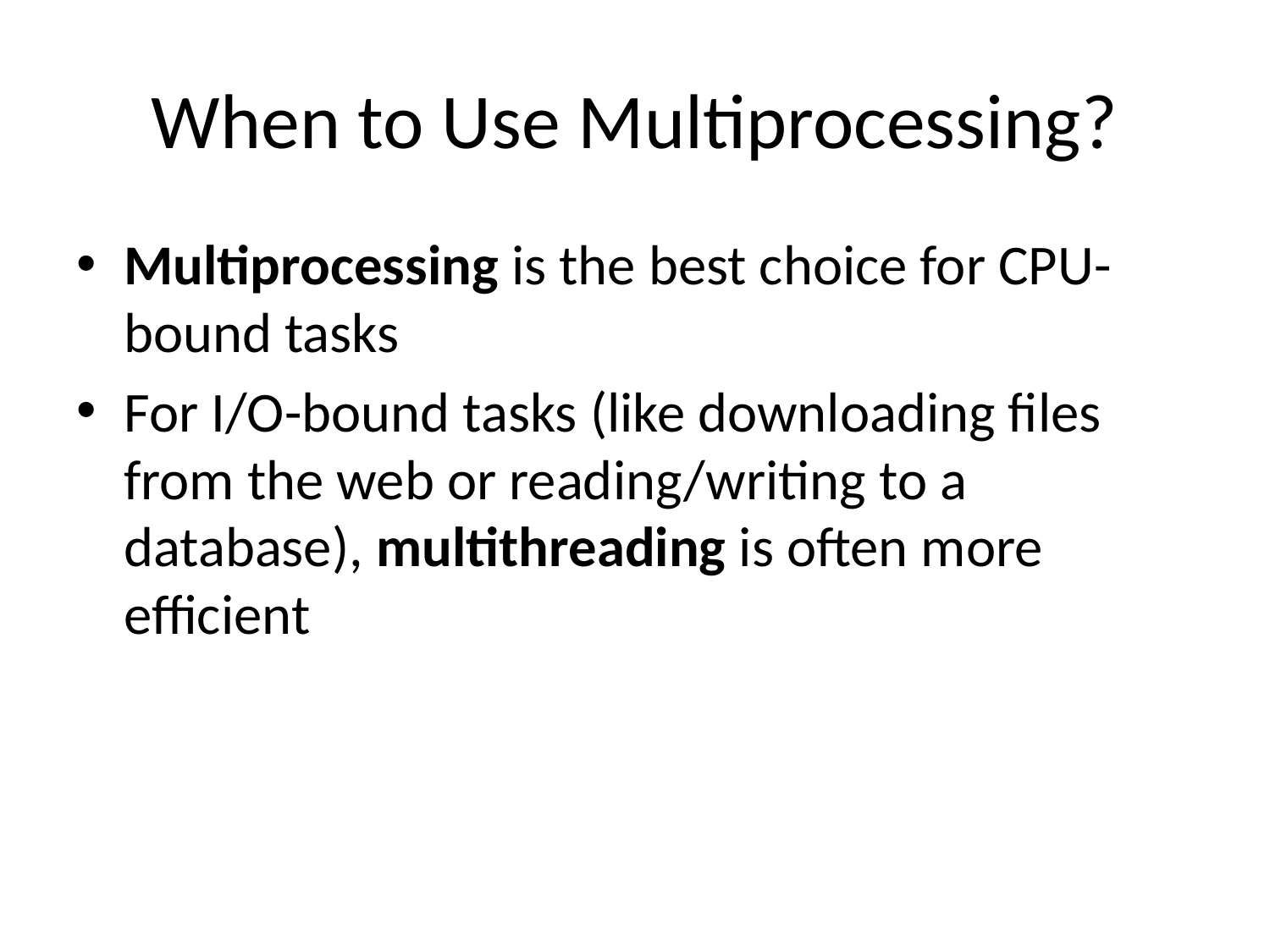

# When to Use Multiprocessing?
Multiprocessing is the best choice for CPU-bound tasks
For I/O-bound tasks (like downloading files from the web or reading/writing to a database), multithreading is often more efficient